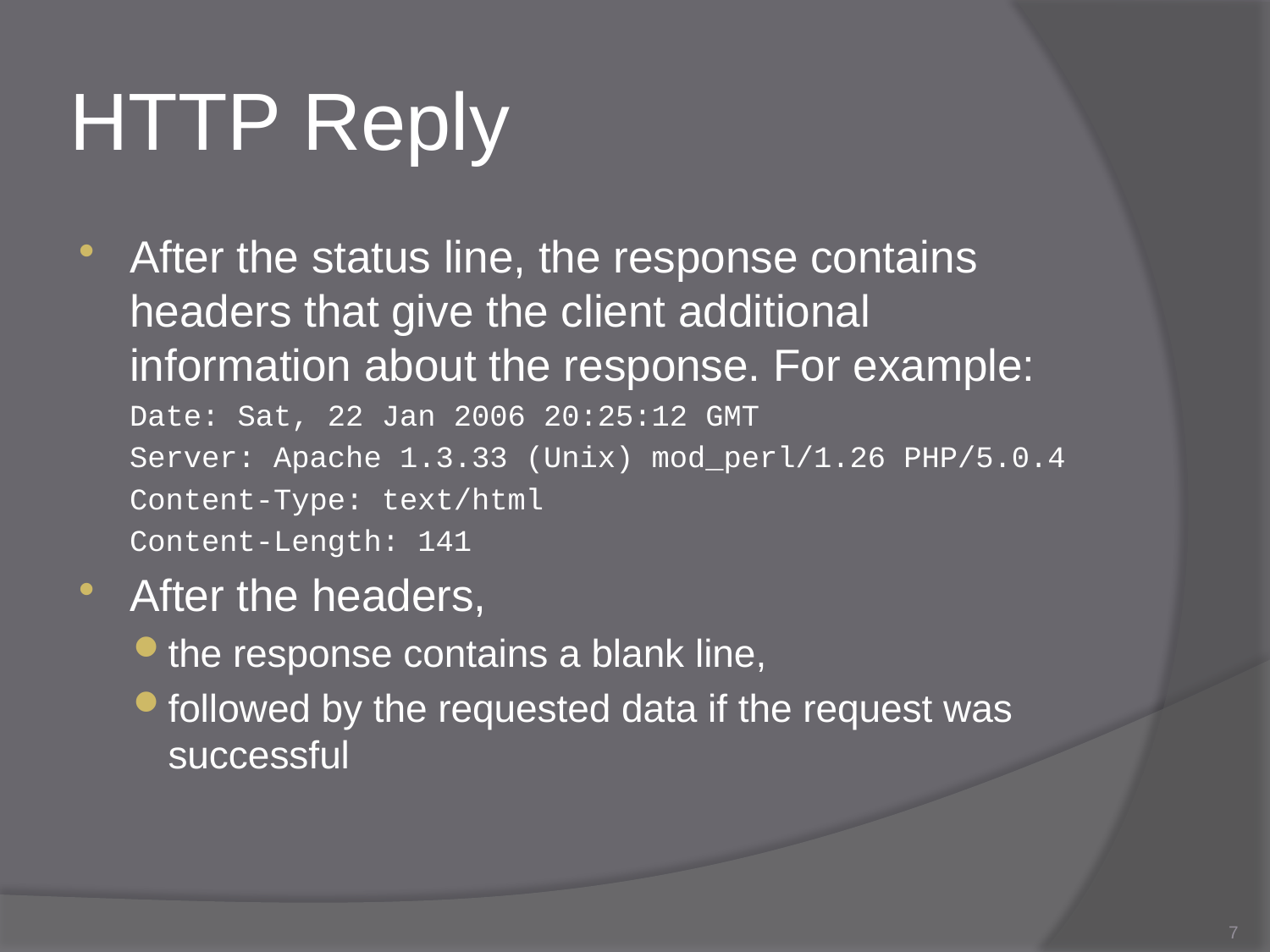

# HTTP Reply
After the status line, the response contains headers that give the client additional information about the response. For example:
	Date: Sat, 22 Jan 2006 20:25:12 GMT
	Server: Apache 1.3.33 (Unix) mod_perl/1.26 PHP/5.0.4
	Content-Type: text/html
	Content-Length: 141
After the headers,
the response contains a blank line,
followed by the requested data if the request was successful
7